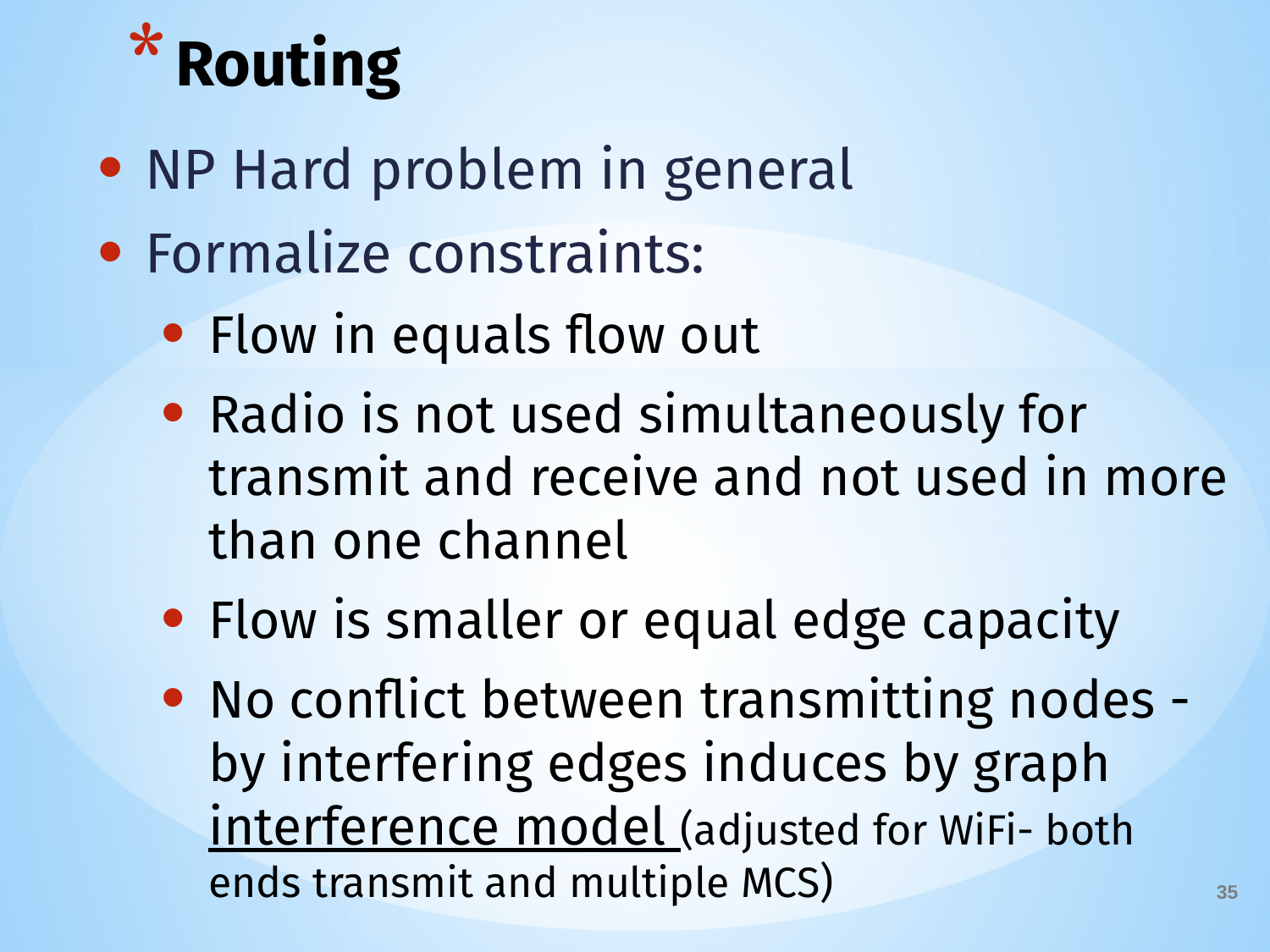

# Routing
NP Hard problem in general
Formalize constraints:
Flow in equals flow out
Radio is not used simultaneously for transmit and receive and not used in more than one channel
Flow is smaller or equal edge capacity
No conflict between transmitting nodes - by interfering edges induces by graph interference model (adjusted for WiFi- both ends transmit and multiple MCS)

35